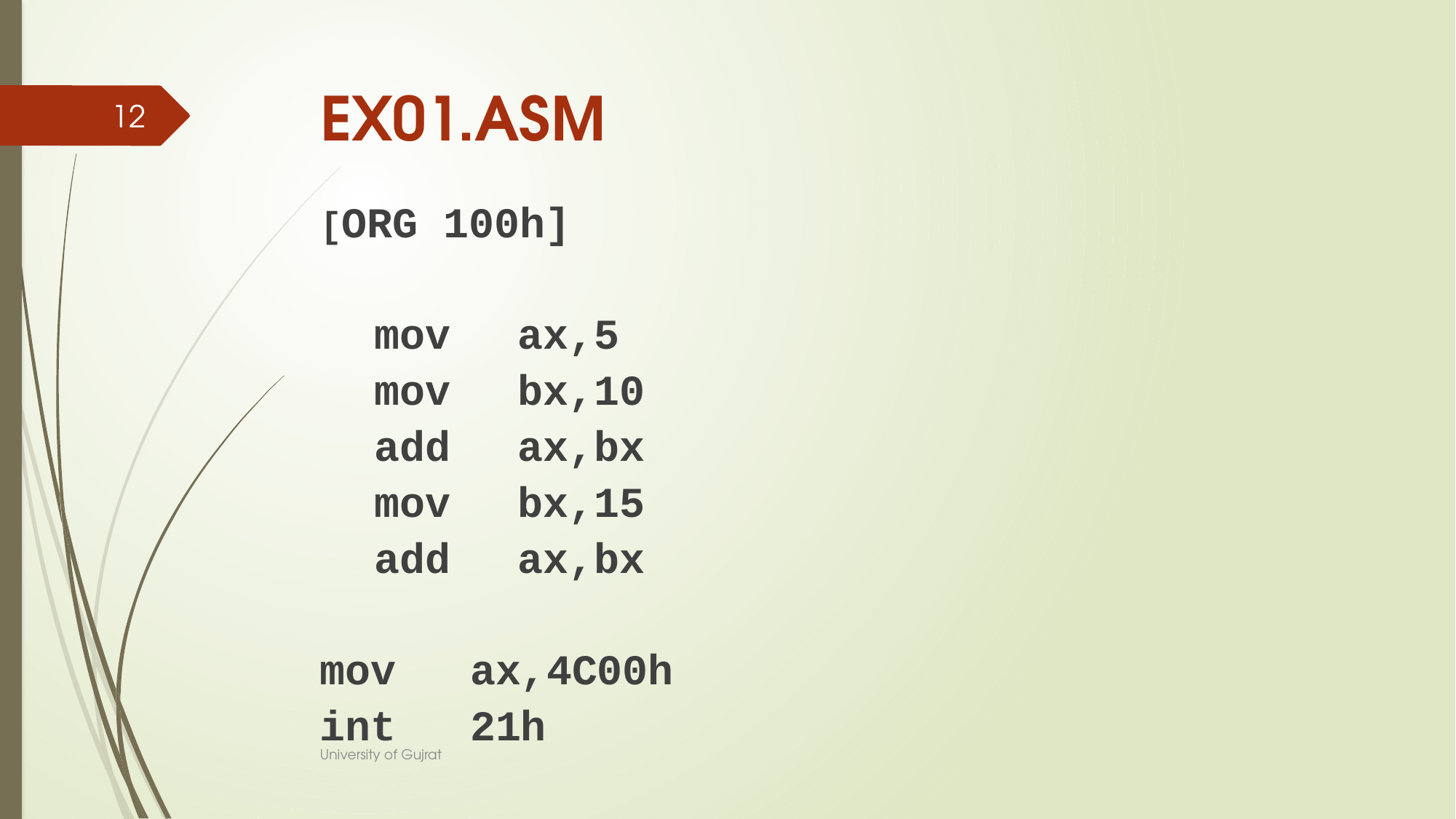

EX01.ASM
12
[ORG 100h]

mov	ax,5
mov	bx,10
add	ax,bx
mov	bx,15
add	ax,bx

mov	ax,4C00h
int	21h
University of Gujrat